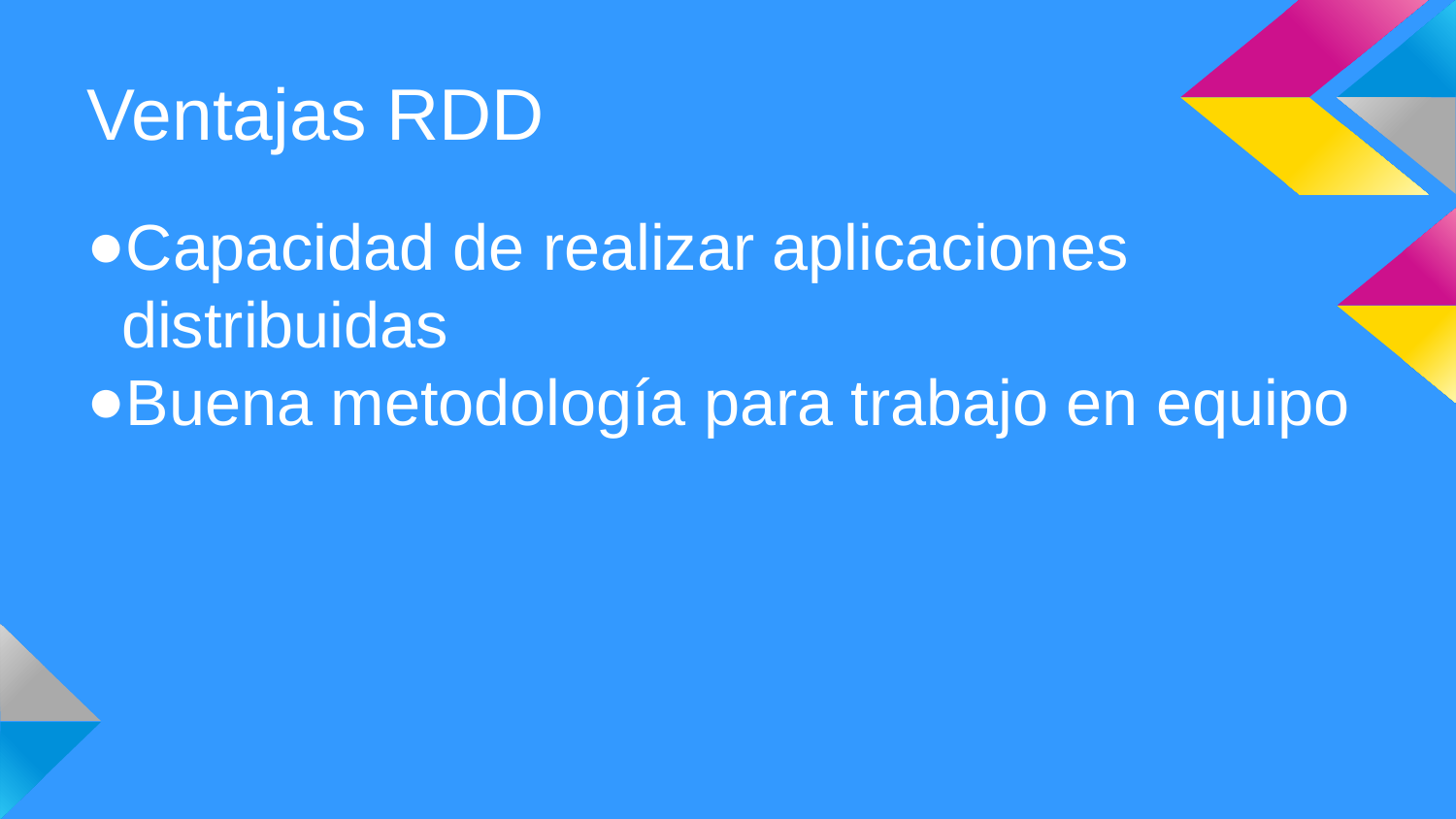

Ventajas RDD
Capacidad de realizar aplicaciones distribuidas
Buena metodología para trabajo en equipo